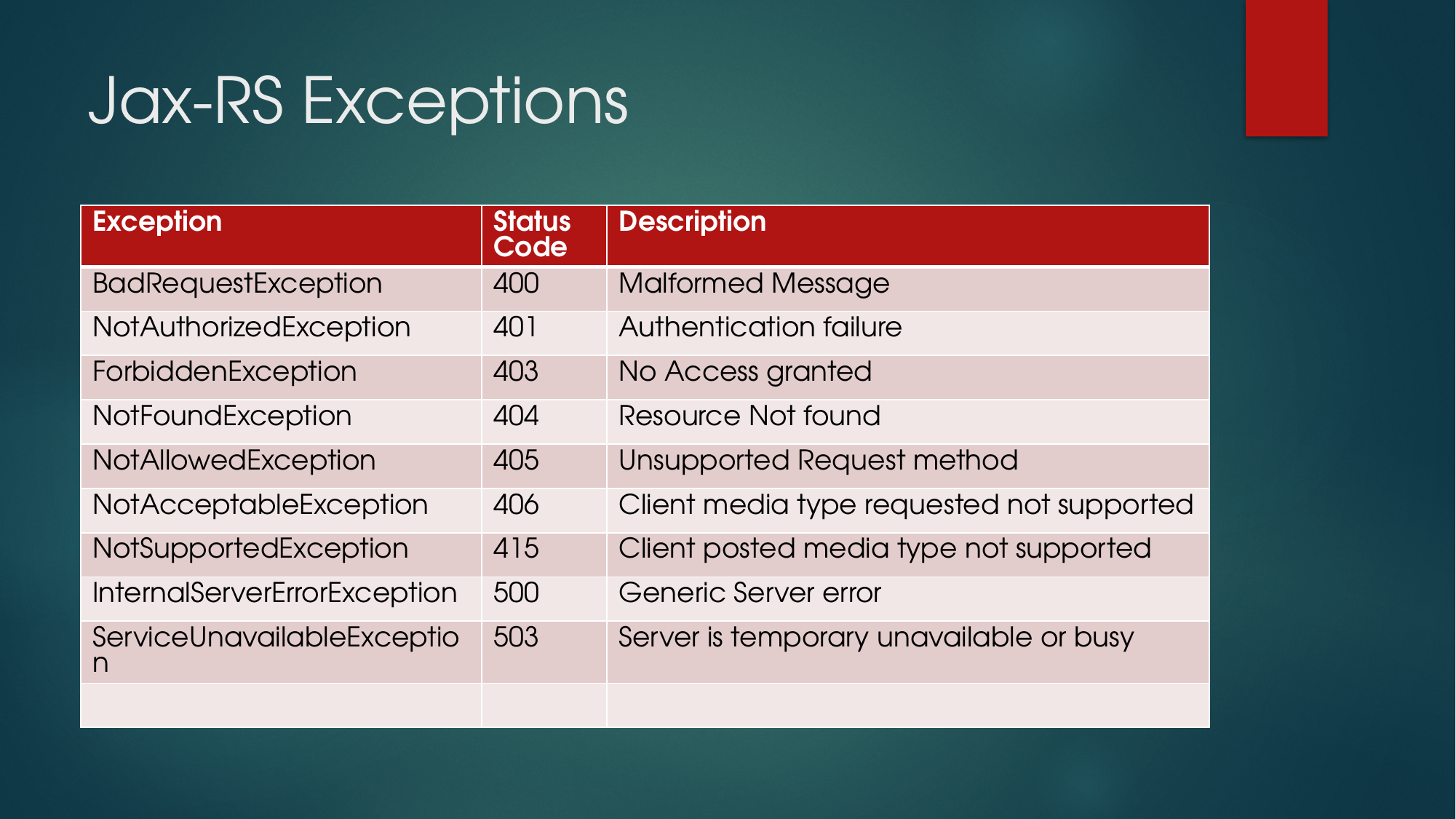

# Jax-RS Exceptions
| Exception | Status Code | Description |
| --- | --- | --- |
| BadRequestException | 400 | Malformed Message |
| NotAuthorizedException | 401 | Authentication failure |
| ForbiddenException | 403 | No Access granted |
| NotFoundException | 404 | Resource Not found |
| NotAllowedException | 405 | Unsupported Request method |
| NotAcceptableException | 406 | Client media type requested not supported |
| NotSupportedException | 415 | Client posted media type not supported |
| InternalServerErrorException | 500 | Generic Server error |
| ServiceUnavailableException | 503 | Server is temporary unavailable or busy |
|  |  |  |